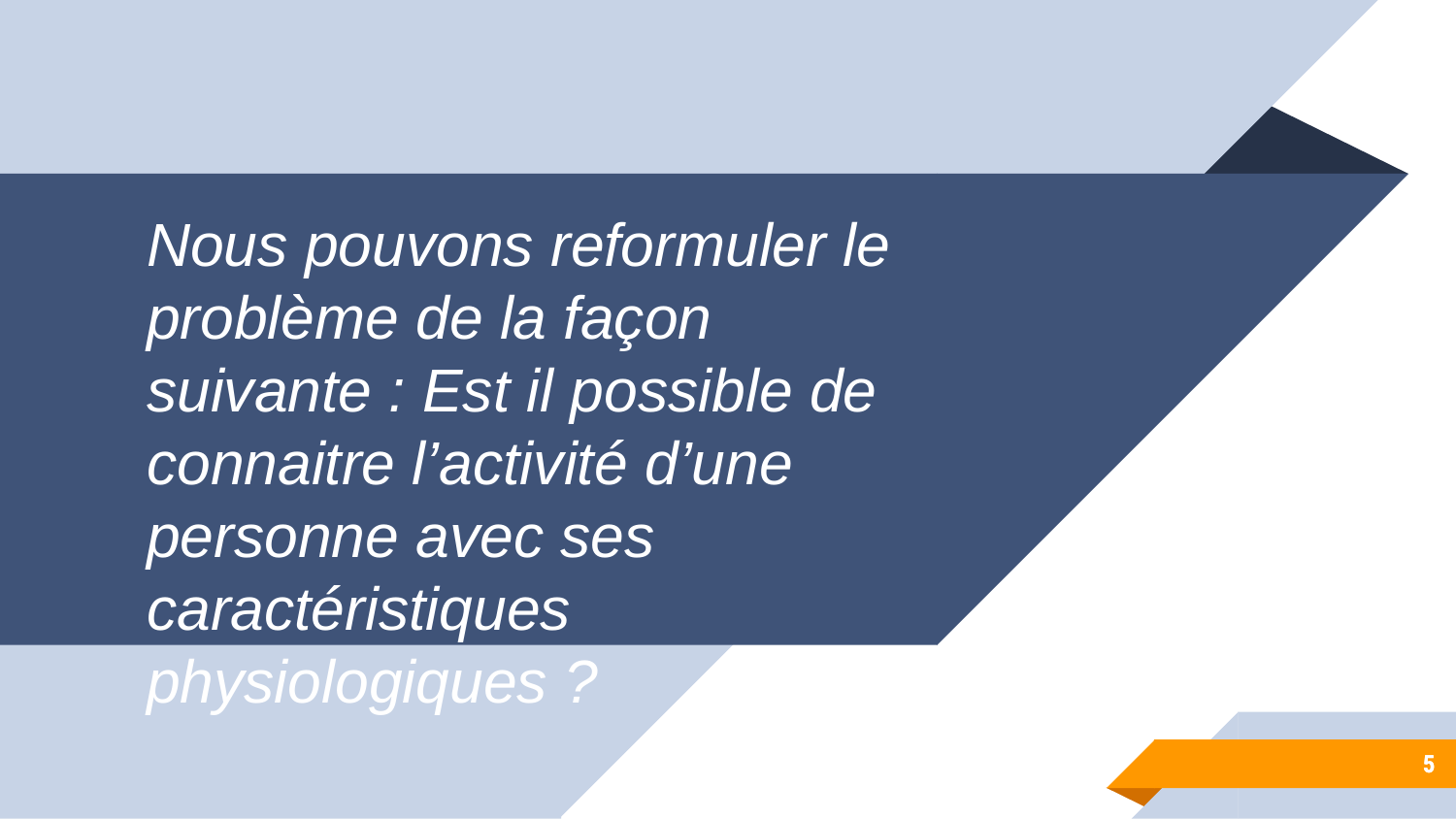

Nous pouvons reformuler le problème de la façon suivante : Est il possible de connaitre l’activité d’une personne avec ses caractéristiques physiologiques ?
5
5